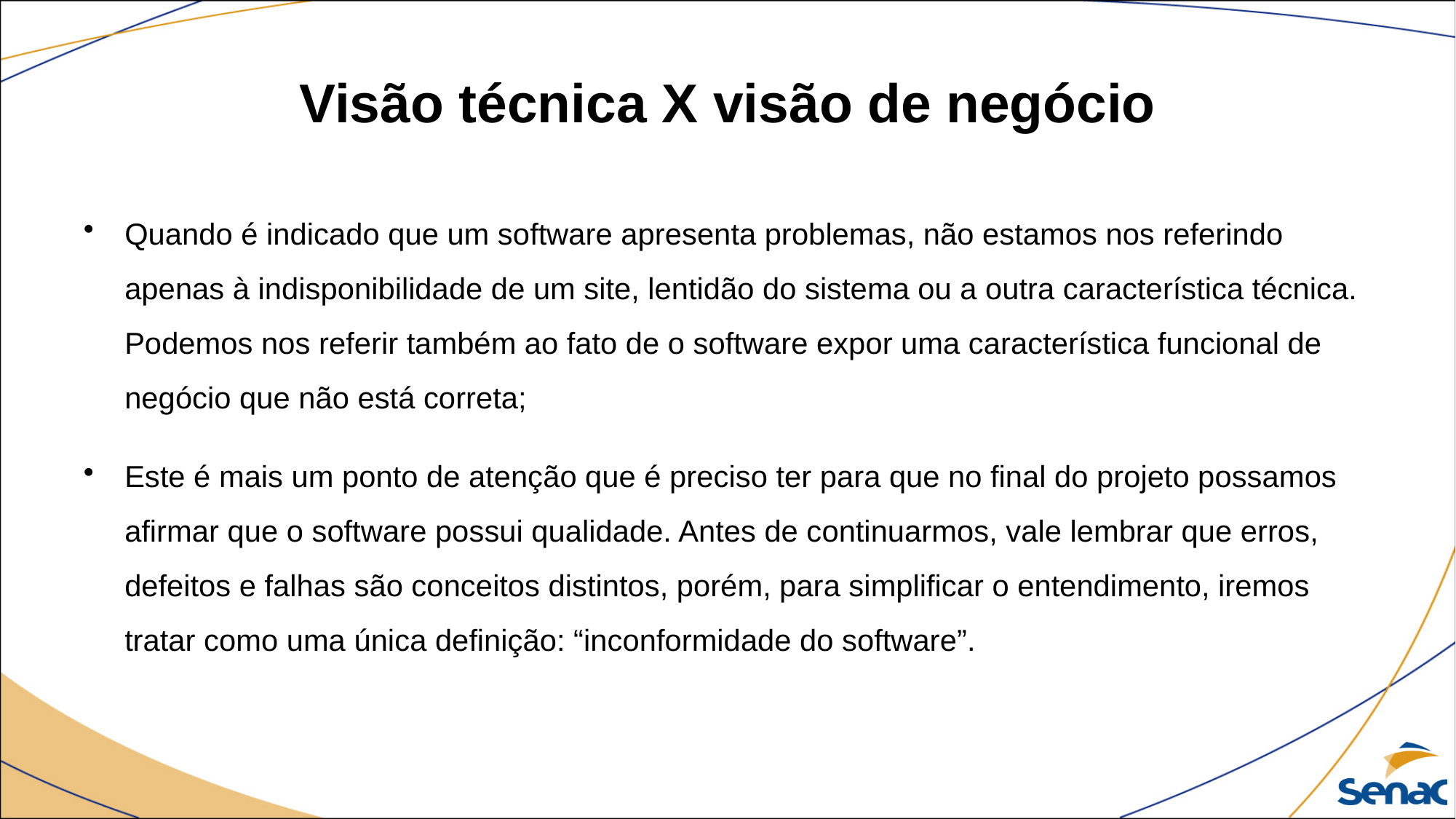

# Visão técnica X visão de negócio
Quando é indicado que um software apresenta problemas, não estamos nos referindo apenas à indisponibilidade de um site, lentidão do sistema ou a outra característica técnica. Podemos nos referir também ao fato de o software expor uma característica funcional de negócio que não está correta;
Este é mais um ponto de atenção que é preciso ter para que no final do projeto possamos afirmar que o software possui qualidade. Antes de continuarmos, vale lembrar que erros, defeitos e falhas são conceitos distintos, porém, para simplificar o entendimento, iremos tratar como uma única definição: “inconformidade do software”.